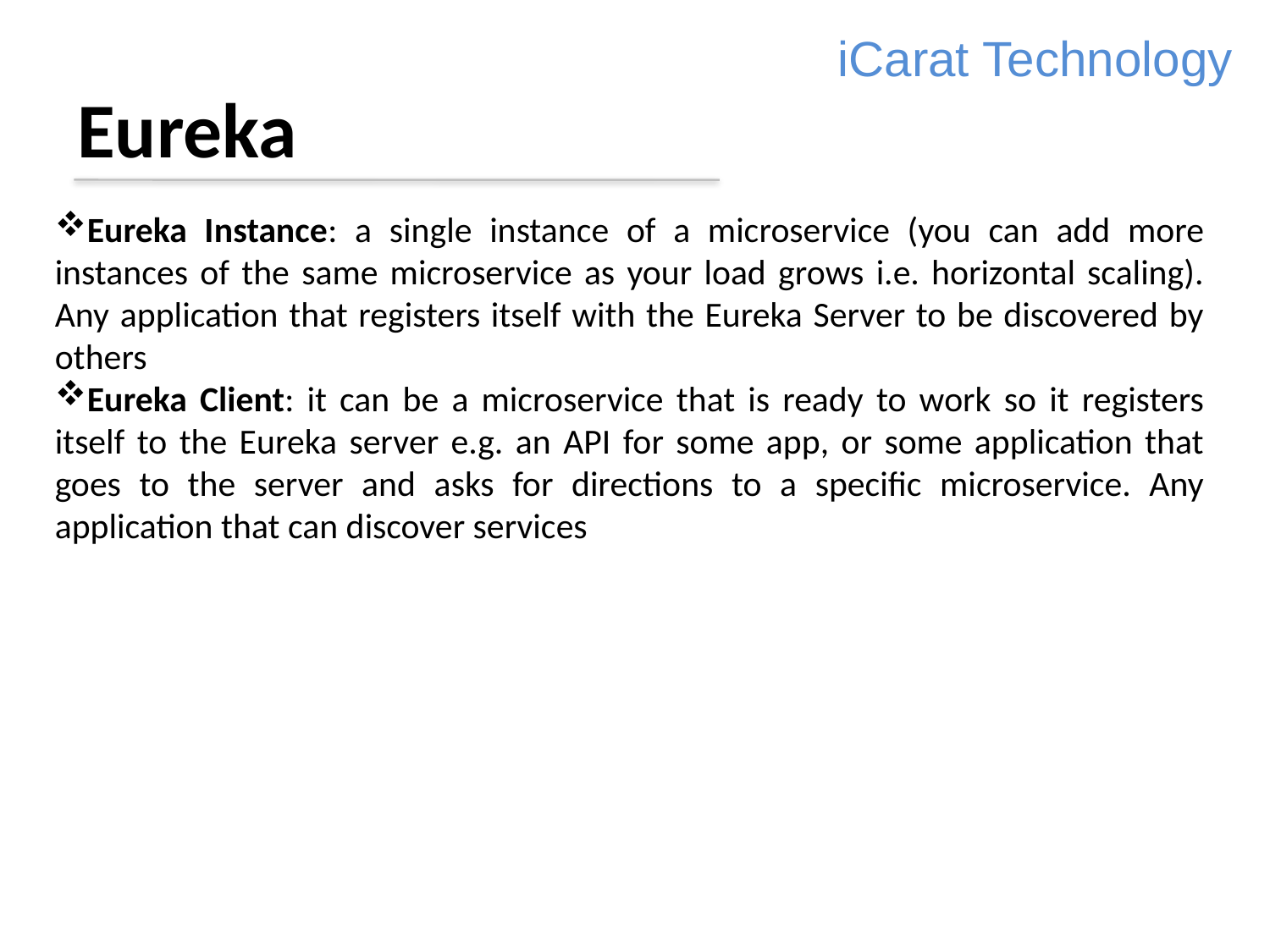

iCarat Technology
Eureka
Eureka Instance: a single instance of a microservice (you can add more instances of the same microservice as your load grows i.e. horizontal scaling). Any application that registers itself with the Eureka Server to be discovered by others
Eureka Client: it can be a microservice that is ready to work so it registers itself to the Eureka server e.g. an API for some app, or some application that goes to the server and asks for directions to a specific microservice. Any application that can discover services